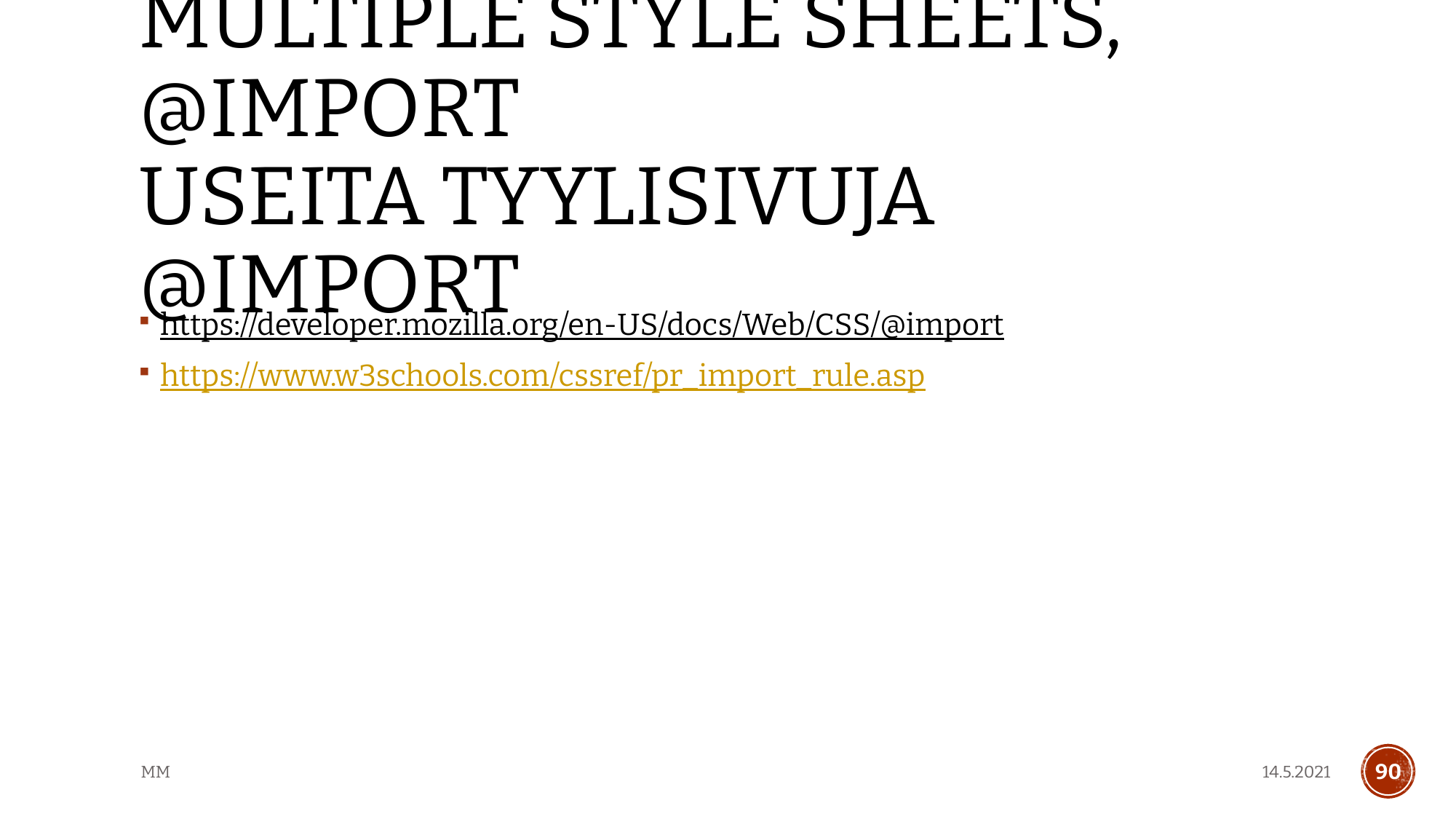

# multiple style sheets, @import useita tyylisivuja @import
https://developer.mozilla.org/en-US/docs/Web/CSS/@import
https://www.w3schools.com/cssref/pr_import_rule.asp

MM
14.5.2021
90